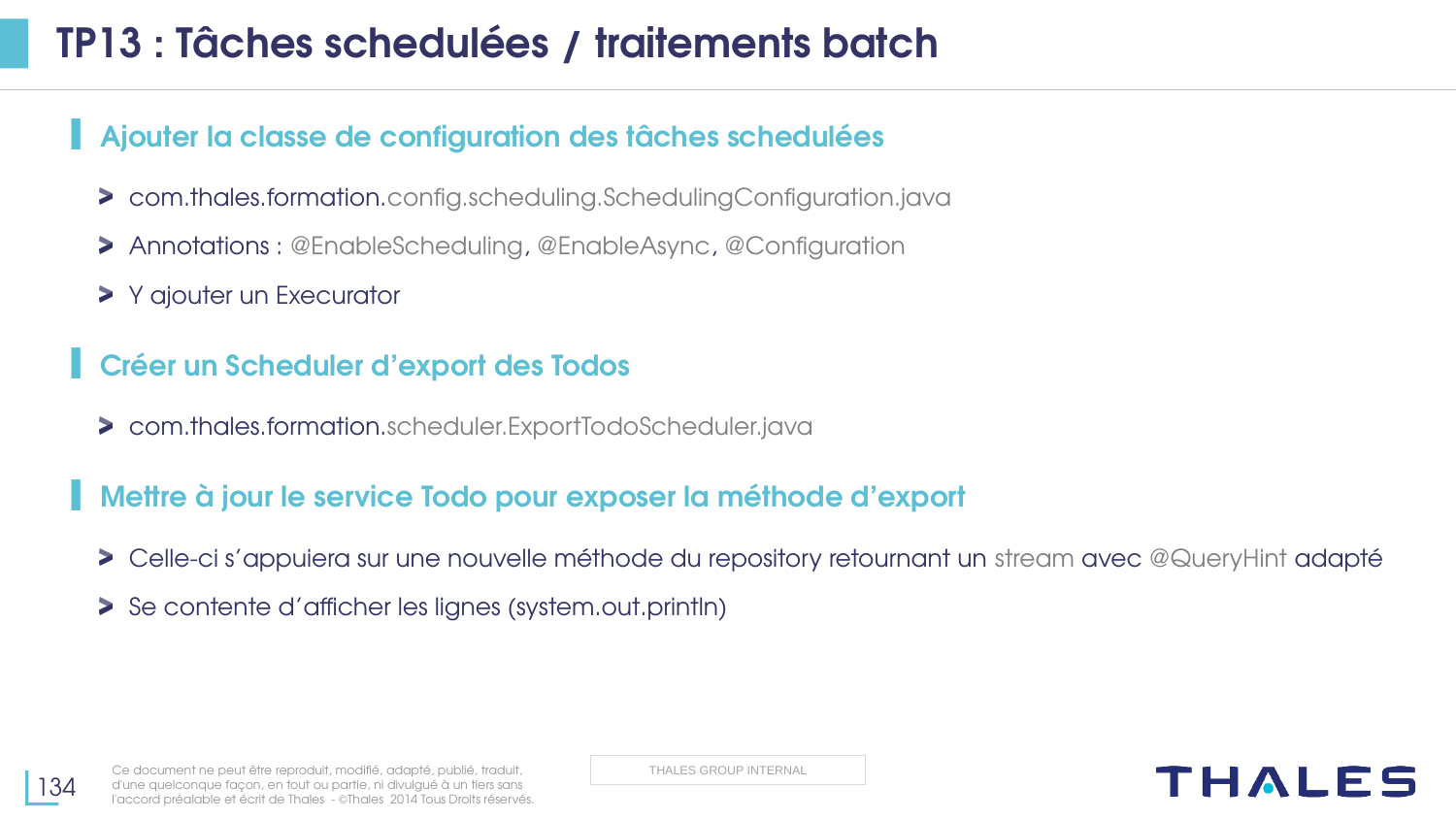

# TP13 : Tâches schedulées / traitements batch
Ajouter la classe de configuration des tâches schedulées
com.thales.formation.config.scheduling.SchedulingConfiguration.java
Annotations : @EnableScheduling, @EnableAsync, @Configuration
Y ajouter un Execurator
Créer un Scheduler d’export des Todos
com.thales.formation.scheduler.ExportTodoScheduler.java
Mettre à jour le service Todo pour exposer la méthode d’export
Celle-ci s’appuiera sur une nouvelle méthode du repository retournant un stream avec @QueryHint adapté
Se contente d’afficher les lignes (system.out.println)